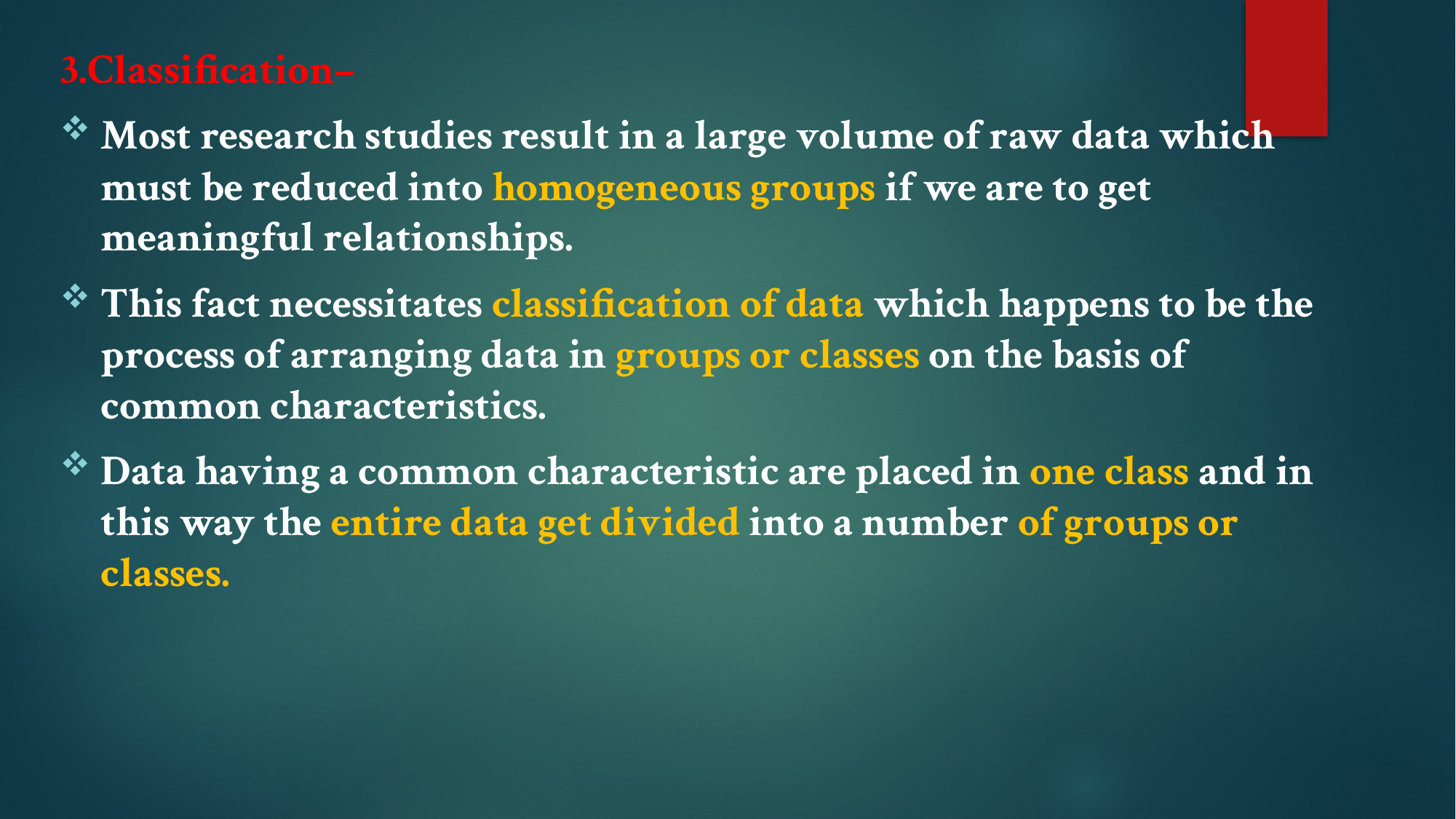

3.Classification–
Most research studies result in a large volume of raw data which must be reduced into homogeneous groups if we are to get meaningful relationships.
This fact necessitates classification of data which happens to be the process of arranging data in groups or classes on the basis of common characteristics.
Data having a common characteristic are placed in one class and in this way the entire data get divided into a number of groups or classes.